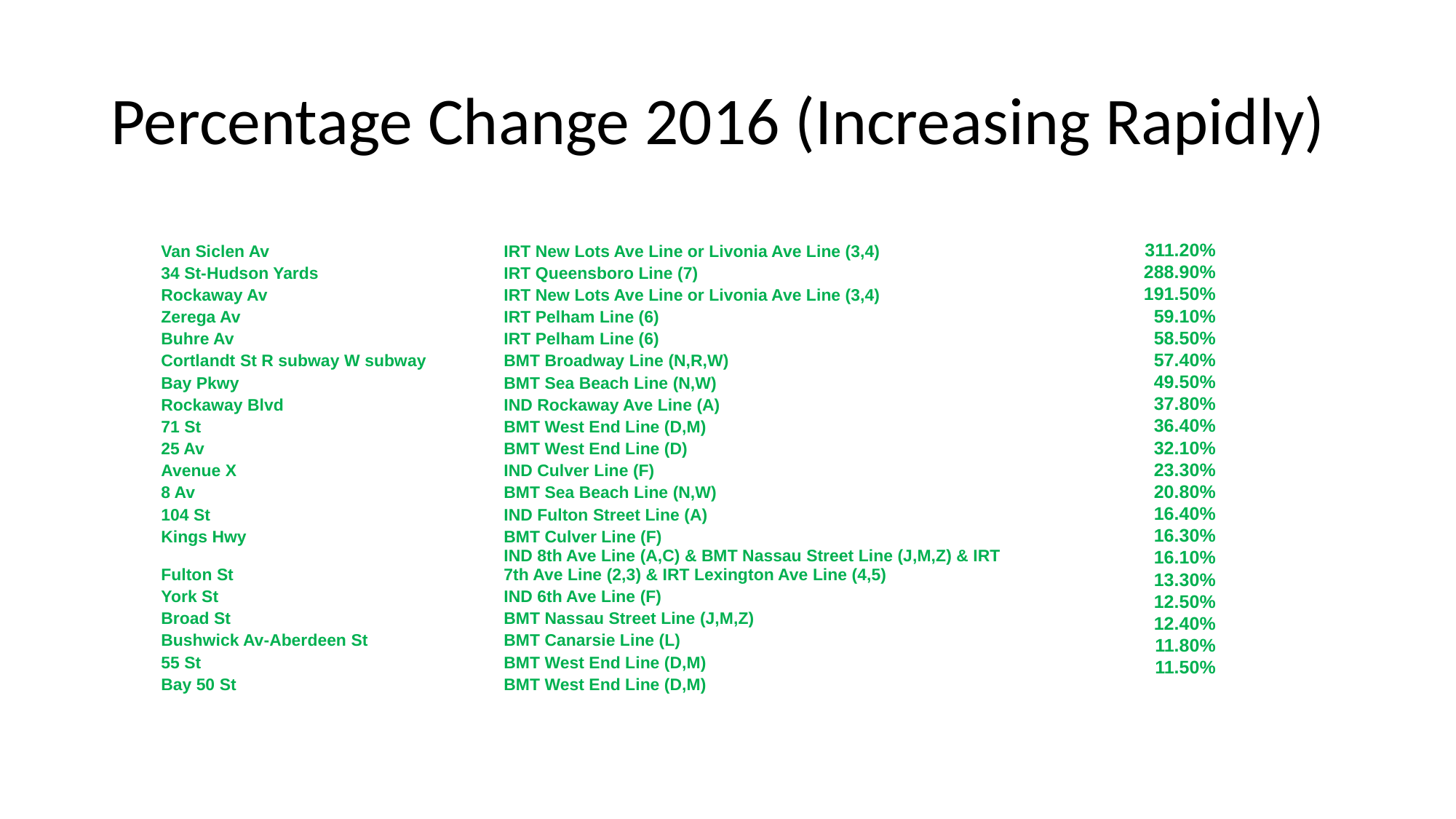

# Percentage Change 2016 (Increasing Rapidly)
| Van Siclen Av | IRT New Lots Ave Line or Livonia Ave Line (3,4) |
| --- | --- |
| 34 St-Hudson Yards | IRT Queensboro Line (7) |
| Rockaway Av | IRT New Lots Ave Line or Livonia Ave Line (3,4) |
| Zerega Av | IRT Pelham Line (6) |
| Buhre Av | IRT Pelham Line (6) |
| Cortlandt St R subway W subway | BMT Broadway Line (N,R,W) |
| Bay Pkwy | BMT Sea Beach Line (N,W) |
| Rockaway Blvd | IND Rockaway Ave Line (A) |
| 71 St | BMT West End Line (D,M) |
| 25 Av | BMT West End Line (D) |
| Avenue X | IND Culver Line (F) |
| 8 Av | BMT Sea Beach Line (N,W) |
| 104 St | IND Fulton Street Line (A) |
| Kings Hwy | BMT Culver Line (F) |
| Fulton St | IND 8th Ave Line (A,C) & BMT Nassau Street Line (J,M,Z) & IRT 7th Ave Line (2,3) & IRT Lexington Ave Line (4,5) |
| York St | IND 6th Ave Line (F) |
| Broad St | BMT Nassau Street Line (J,M,Z) |
| Bushwick Av-Aberdeen St | BMT Canarsie Line (L) |
| 55 St | BMT West End Line (D,M) |
| Bay 50 St | BMT West End Line (D,M) |
| 311.20% |
| --- |
| 288.90% |
| 191.50% |
| 59.10% |
| 58.50% |
| 57.40% |
| 49.50% |
| 37.80% |
| 36.40% |
| 32.10% |
| 23.30% |
| 20.80% |
| 16.40% |
| 16.30% |
| 16.10% |
| 13.30% |
| 12.50% |
| 12.40% |
| 11.80% |
| 11.50% |